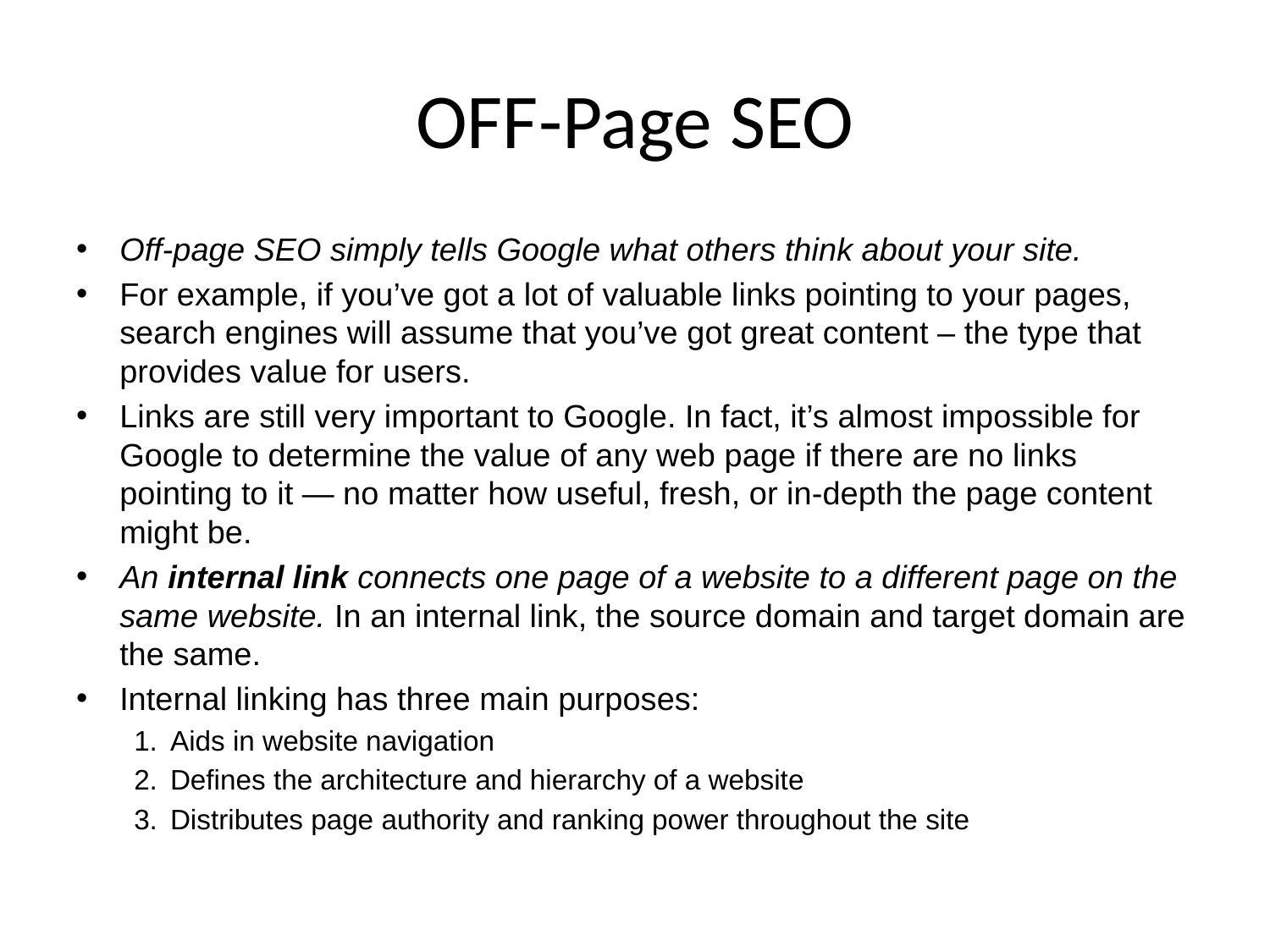

# OFF-Page SEO
Off-page SEO simply tells Google what others think about your site.
For example, if you’ve got a lot of valuable links pointing to your pages, search engines will assume that you’ve got great content – the type that provides value for users.
Links are still very important to Google. In fact, it’s almost impossible for Google to determine the value of any web page if there are no links pointing to it — no matter how useful, fresh, or in-depth the page content might be.
An internal link connects one page of a website to a different page on the same website. In an internal link, the source domain and target domain are the same.
Internal linking has three main purposes:
Aids in website navigation
Defines the architecture and hierarchy of a website
Distributes page authority and ranking power throughout the site